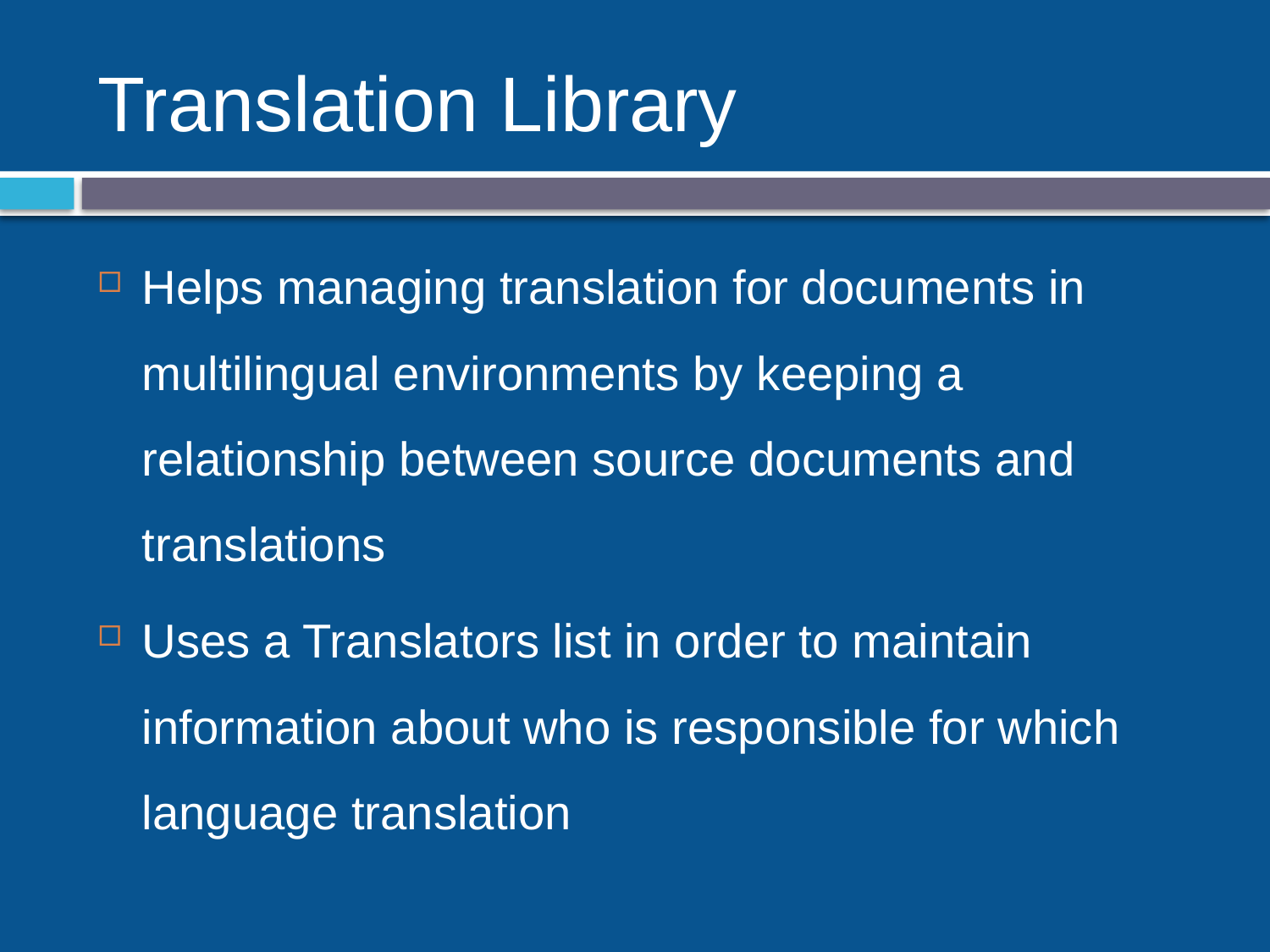

# Translation Library
Helps managing translation for documents in multilingual environments by keeping a relationship between source documents and translations
Uses a Translators list in order to maintain information about who is responsible for which language translation